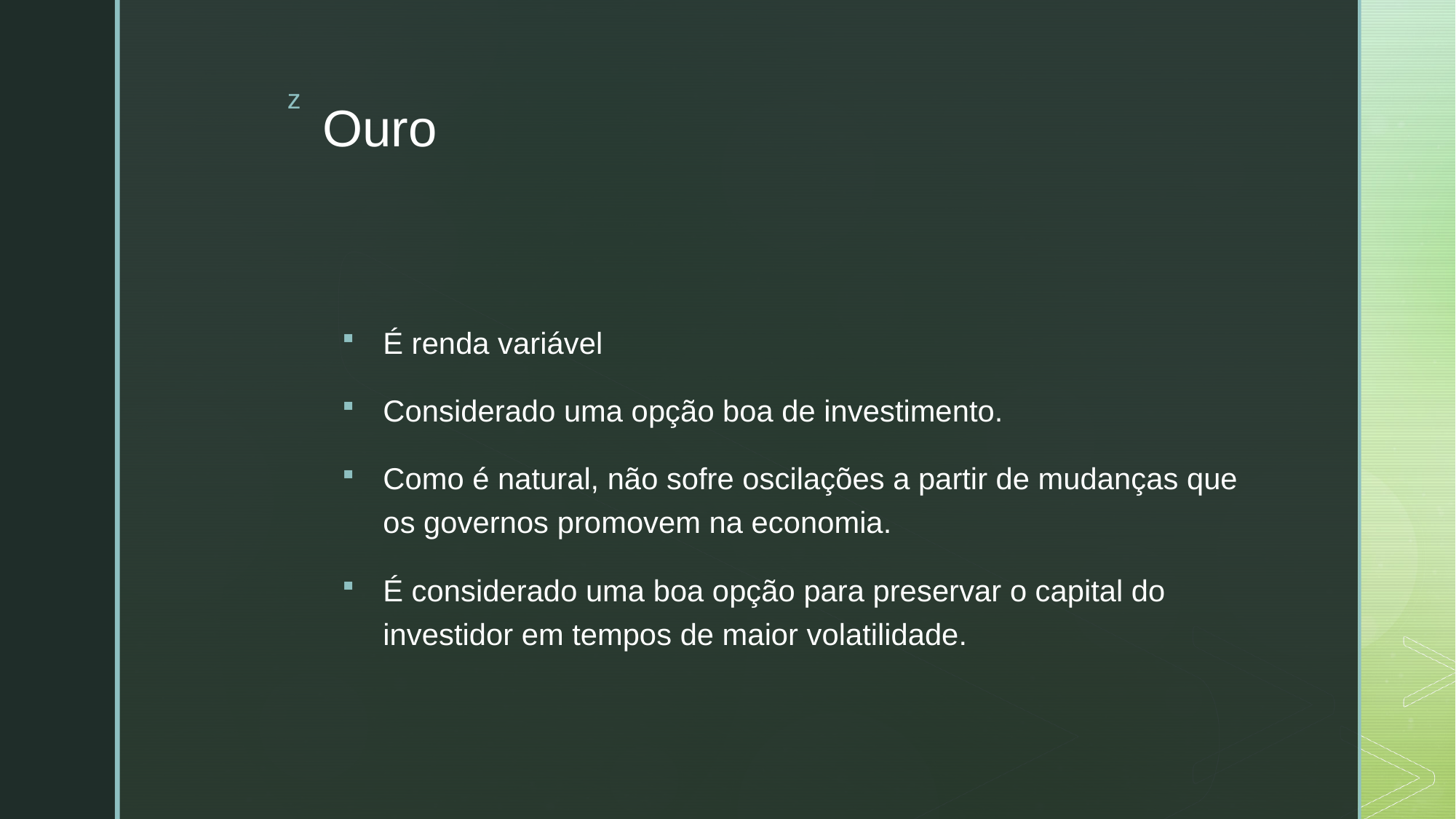

# Ouro
É renda variável
Considerado uma opção boa de investimento.
Como é natural, não sofre oscilações a partir de mudanças que os governos promovem na economia.
É considerado uma boa opção para preservar o capital do investidor em tempos de maior volatilidade.